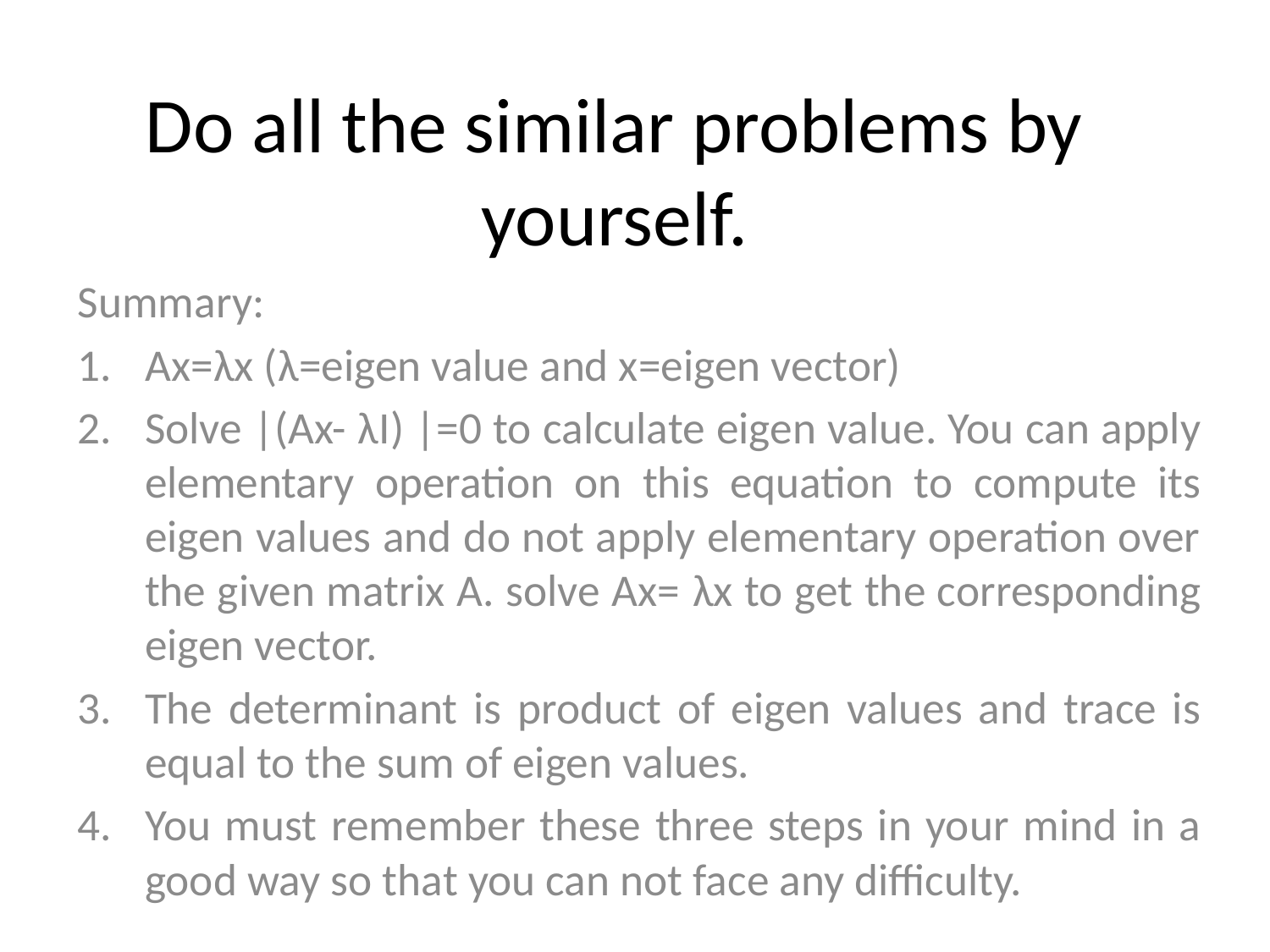

# Do all the similar problems by yourself.
Summary:
Ax=λx (λ=eigen value and x=eigen vector)
Solve |(Ax- λI) |=0 to calculate eigen value. You can apply elementary operation on this equation to compute its eigen values and do not apply elementary operation over the given matrix A. solve Ax= λx to get the corresponding eigen vector.
The determinant is product of eigen values and trace is equal to the sum of eigen values.
You must remember these three steps in your mind in a good way so that you can not face any difficulty.